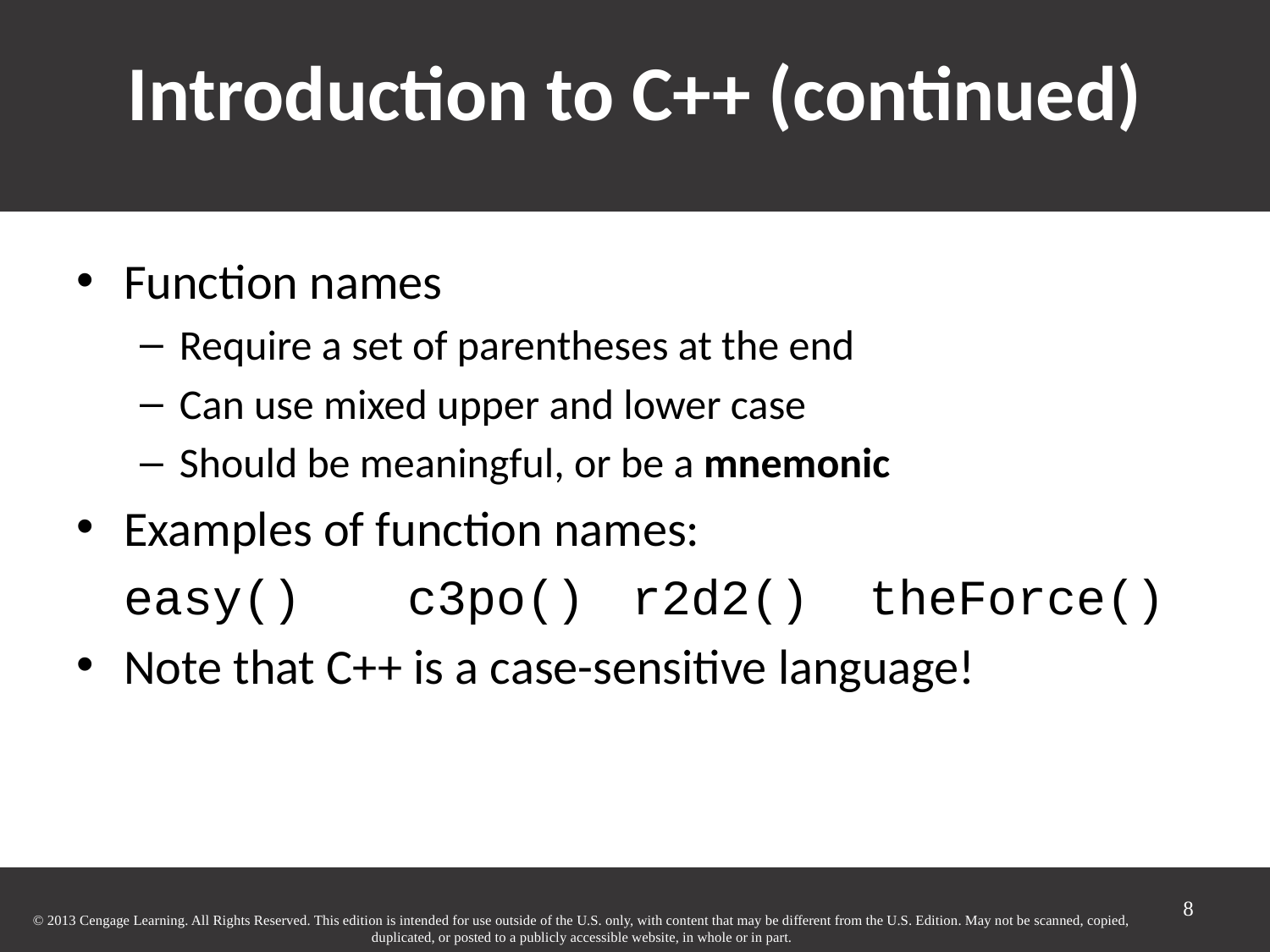

# Introduction to C++ (continued)‏
Function names
Require a set of parentheses at the end
Can use mixed upper and lower case
Should be meaningful, or be a mnemonic
Examples of function names:
	easy()	 c3po()	r2d2()  theForce()‏
Note that C++ is a case-sensitive language!
8
© 2013 Cengage Learning. All Rights Reserved. This edition is intended for use outside of the U.S. only, with content that may be different from the U.S. Edition. May not be scanned, copied, duplicated, or posted to a publicly accessible website, in whole or in part.